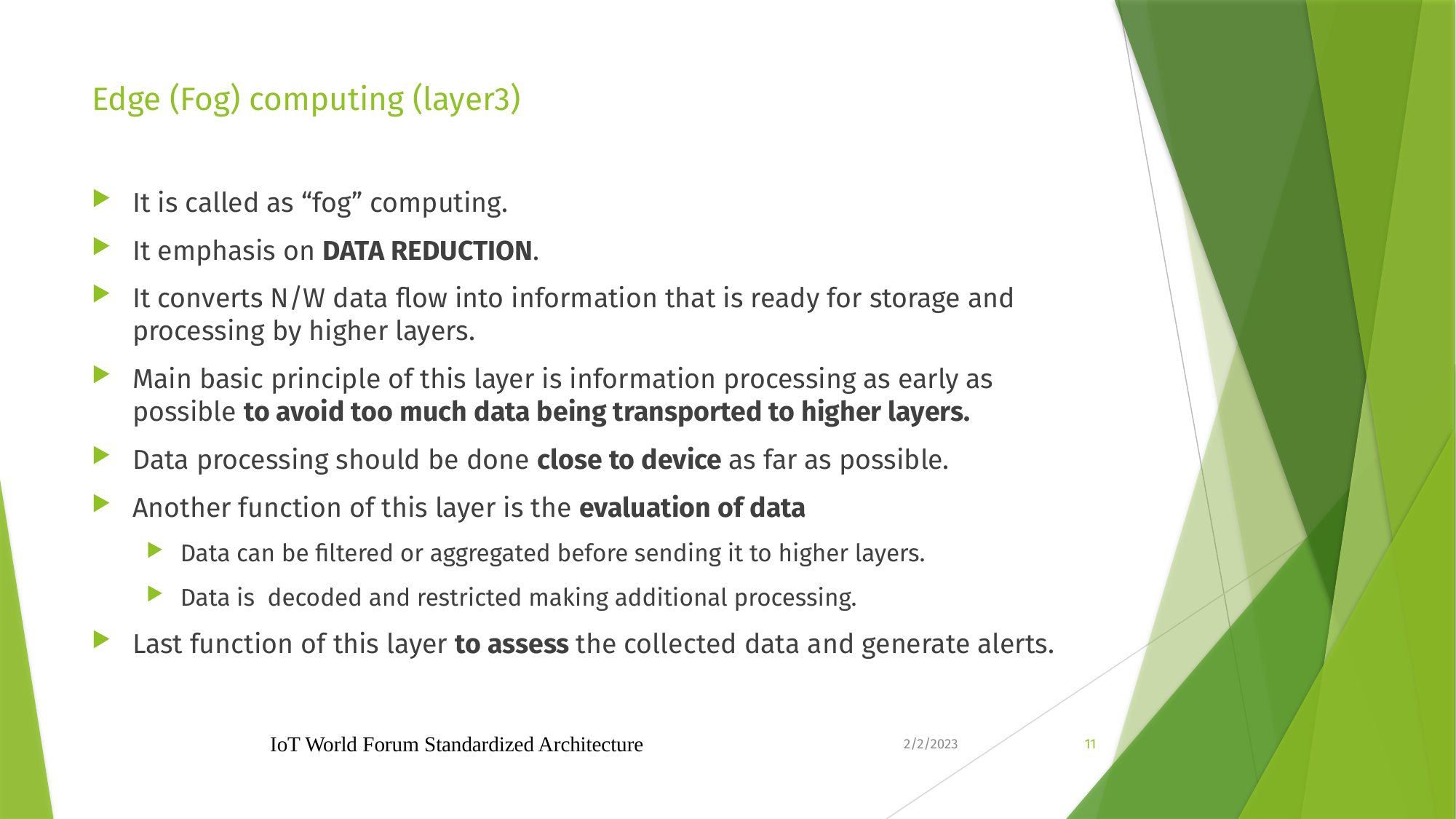

# Edge (Fog) computing (layer3)
It is called as “fog” computing.
It emphasis on DATA REDUCTION.
It converts N/W data flow into information that is ready for storage and processing by higher layers.
Main basic principle of this layer is information processing as early as possible to avoid too much data being transported to higher layers.
Data processing should be done close to device as far as possible.
Another function of this layer is the evaluation of data
Data can be filtered or aggregated before sending it to higher layers.
Data is  decoded and restricted making additional processing.
Last function of this layer to assess the collected data and generate alerts.

IoT World Forum Standardized Architecture
2/2/2023
11